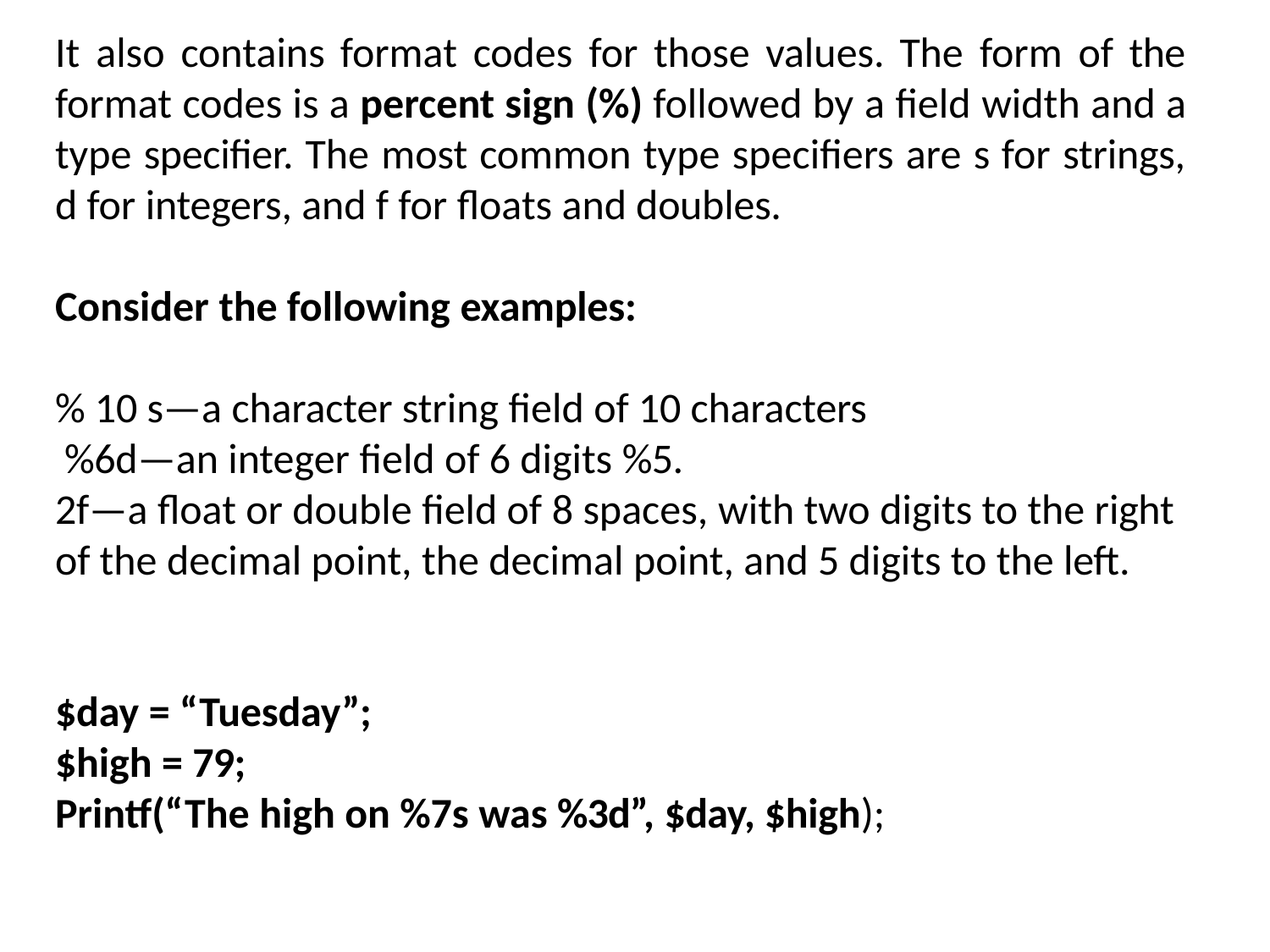

It also contains format codes for those values. The form of the format codes is a percent sign (%) followed by a field width and a type specifier. The most common type specifiers are s for strings, d for integers, and f for floats and doubles.
Consider the following examples:
% 10 s—a character string field of 10 characters
%6d—an integer field of 6 digits %5.
2f—a float or double field of 8 spaces, with two digits to the right of the decimal point, the decimal point, and 5 digits to the left.

$day = “Tuesday”;
$high = 79;
Printf(“The high on %7s was %3d”, $day, $high);